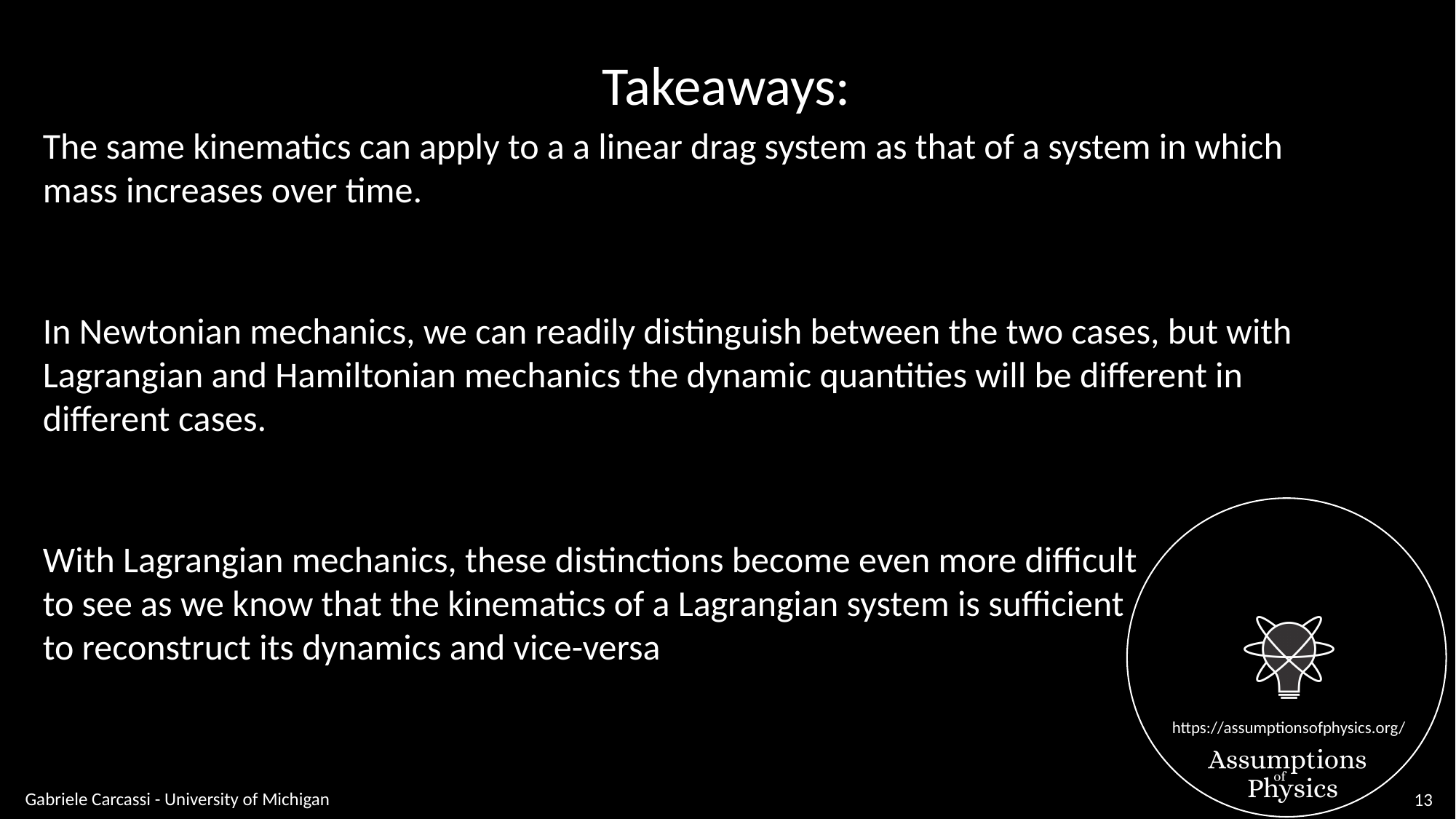

Takeaways:
The same kinematics can apply to a a linear drag system as that of a system in which mass increases over time.
In Newtonian mechanics, we can readily distinguish between the two cases, but with Lagrangian and Hamiltonian mechanics the dynamic quantities will be different in different cases.
With Lagrangian mechanics, these distinctions become even more difficult to see as we know that the kinematics of a Lagrangian system is sufficient to reconstruct its dynamics and vice-versa

Gabriele Carcassi - University of Michigan
13